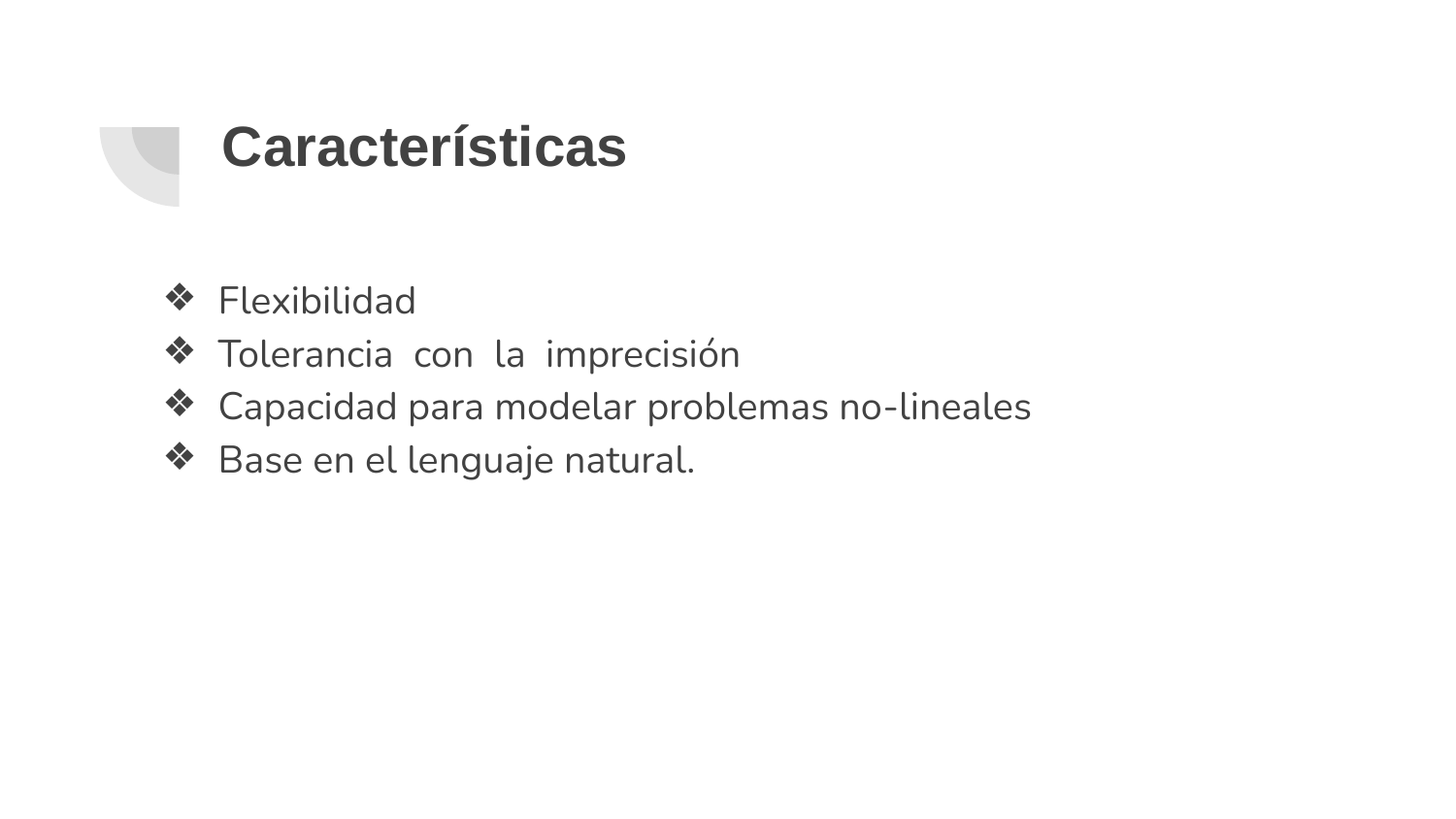

# Características
Flexibilidad
Tolerancia  con  la  imprecisión
Capacidad para modelar problemas no-lineales
Base en el lenguaje natural.